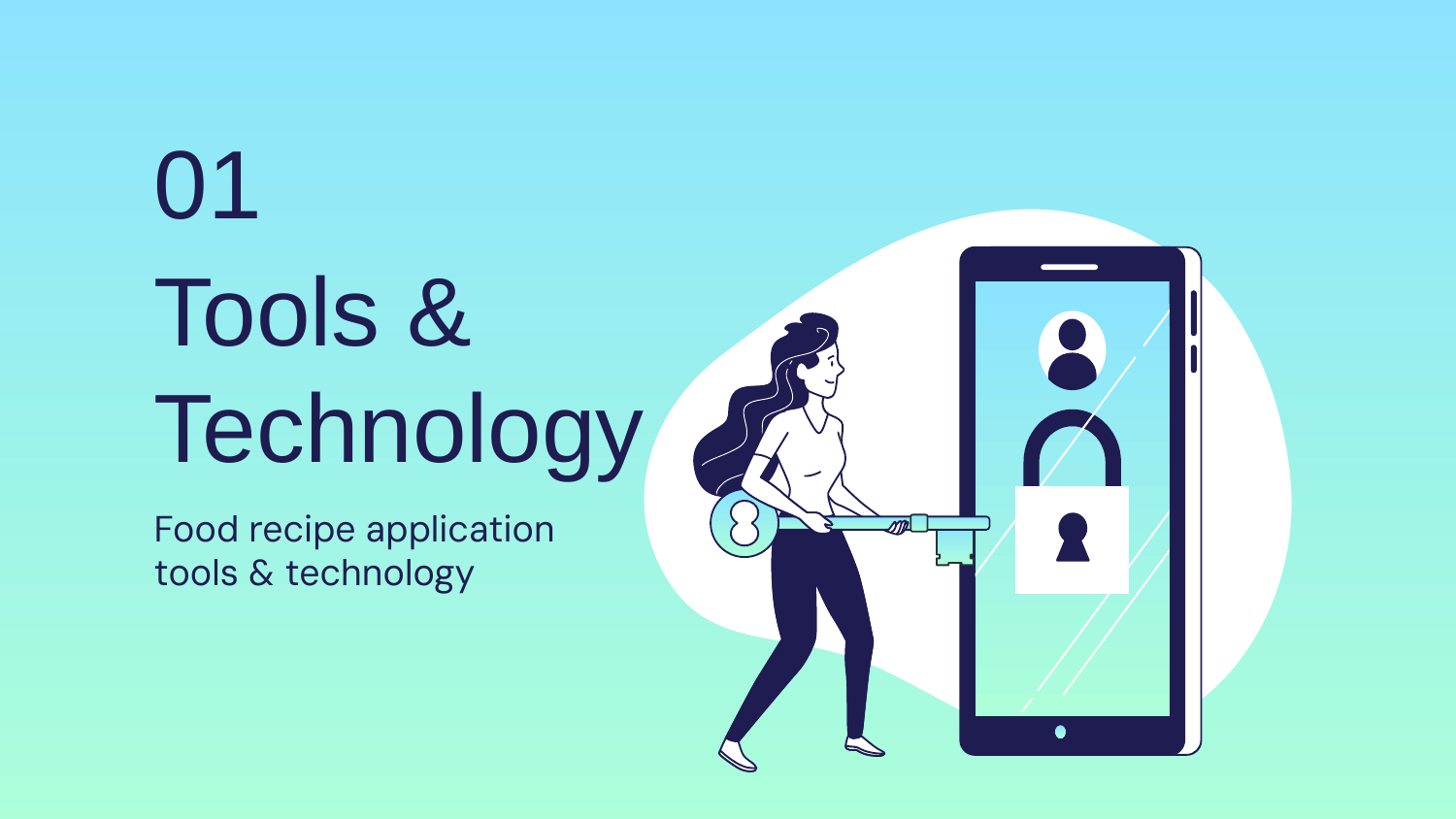

01

# Tools & Technology

Food recipe application tools & technology